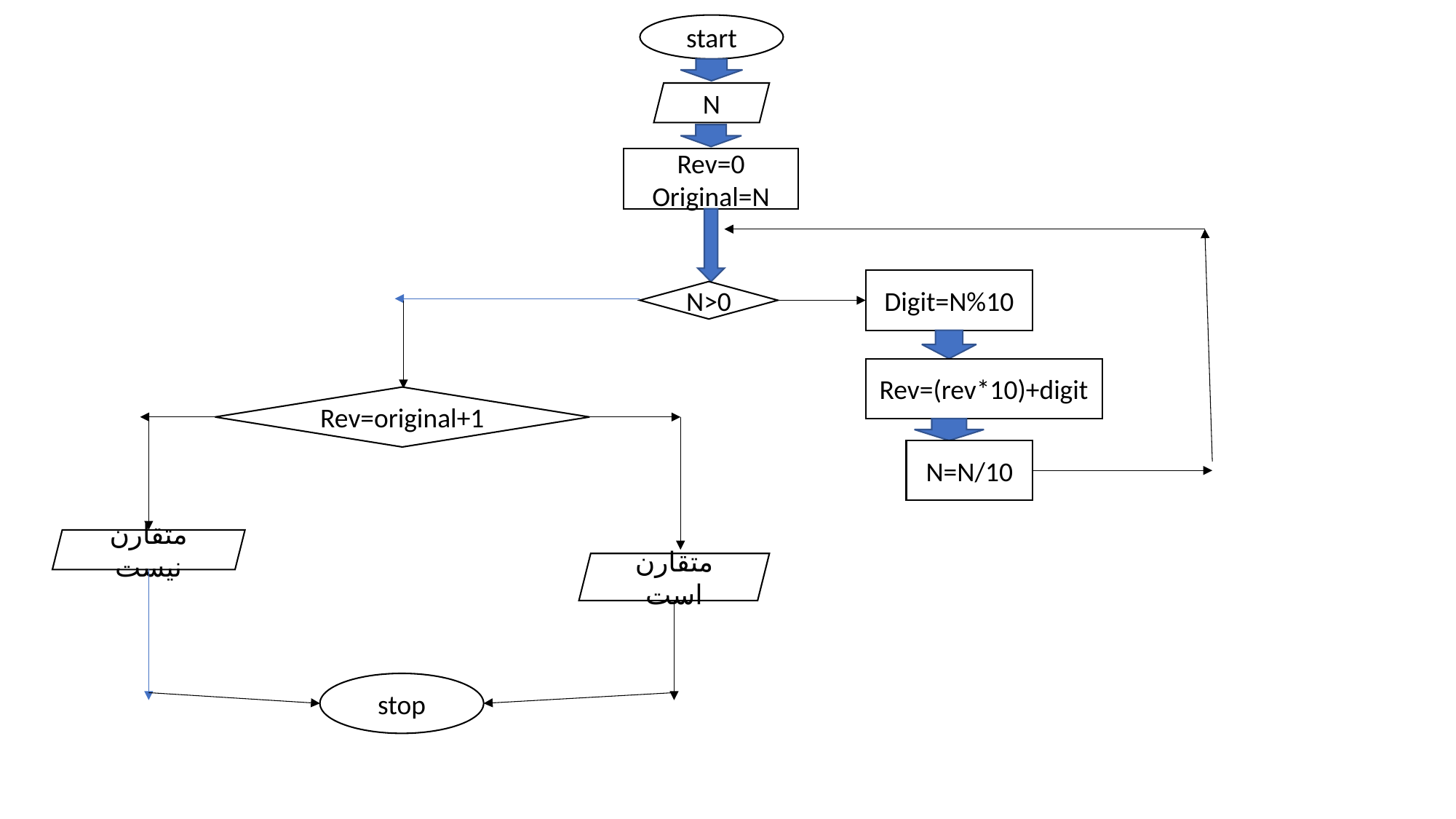

start

N

Rev=0
Original=N

Digit=N%10
N>0

Rev=(rev*10)+digit
Rev=original+1

N=N/10
متقارن نیست
متقارن است
stop